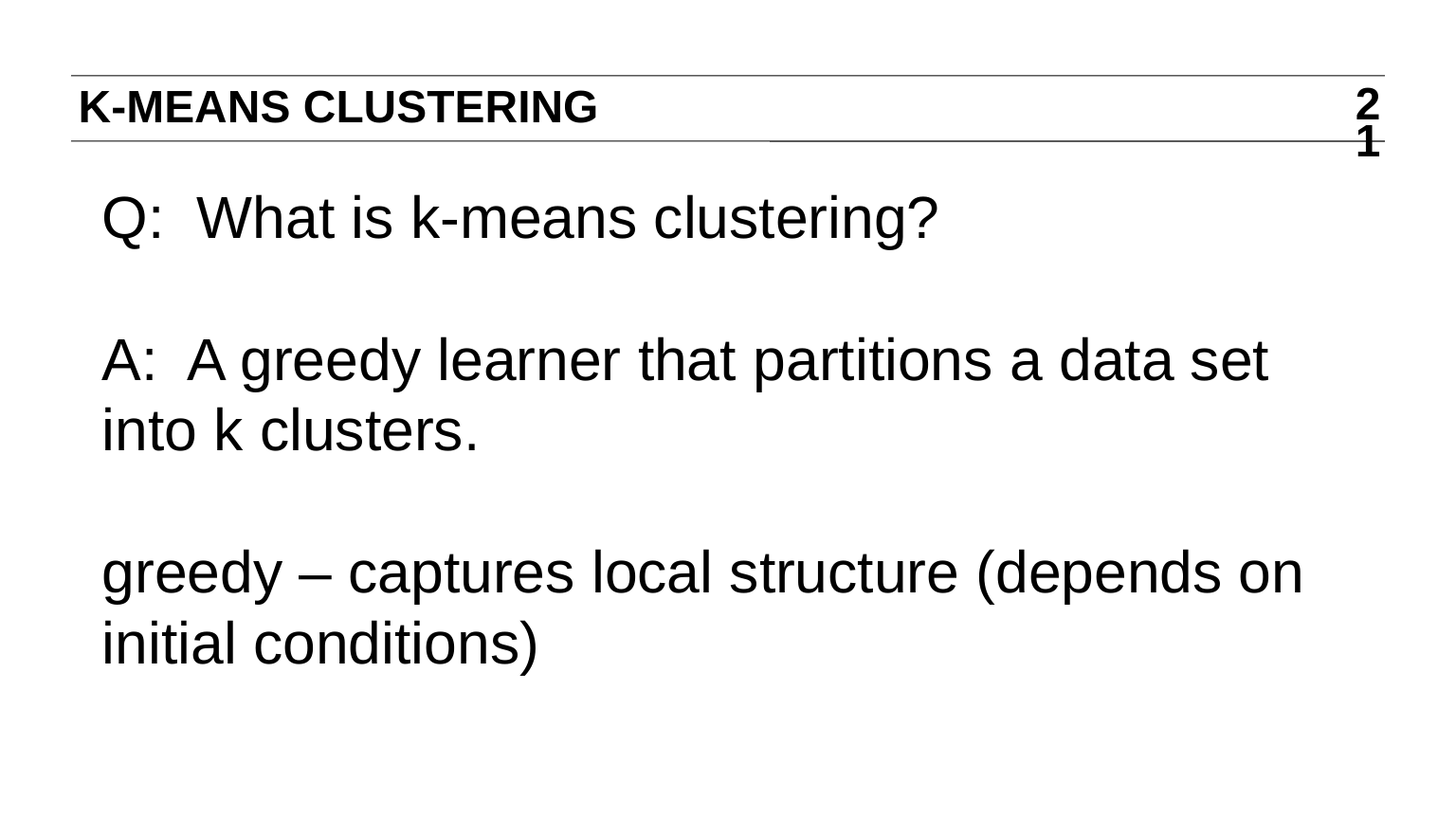

K-means clustering
21
Q:  What is k-means clustering?

A:  A greedy learner that partitions a data set into k clusters.

greedy – captures local structure (depends on initial conditions)